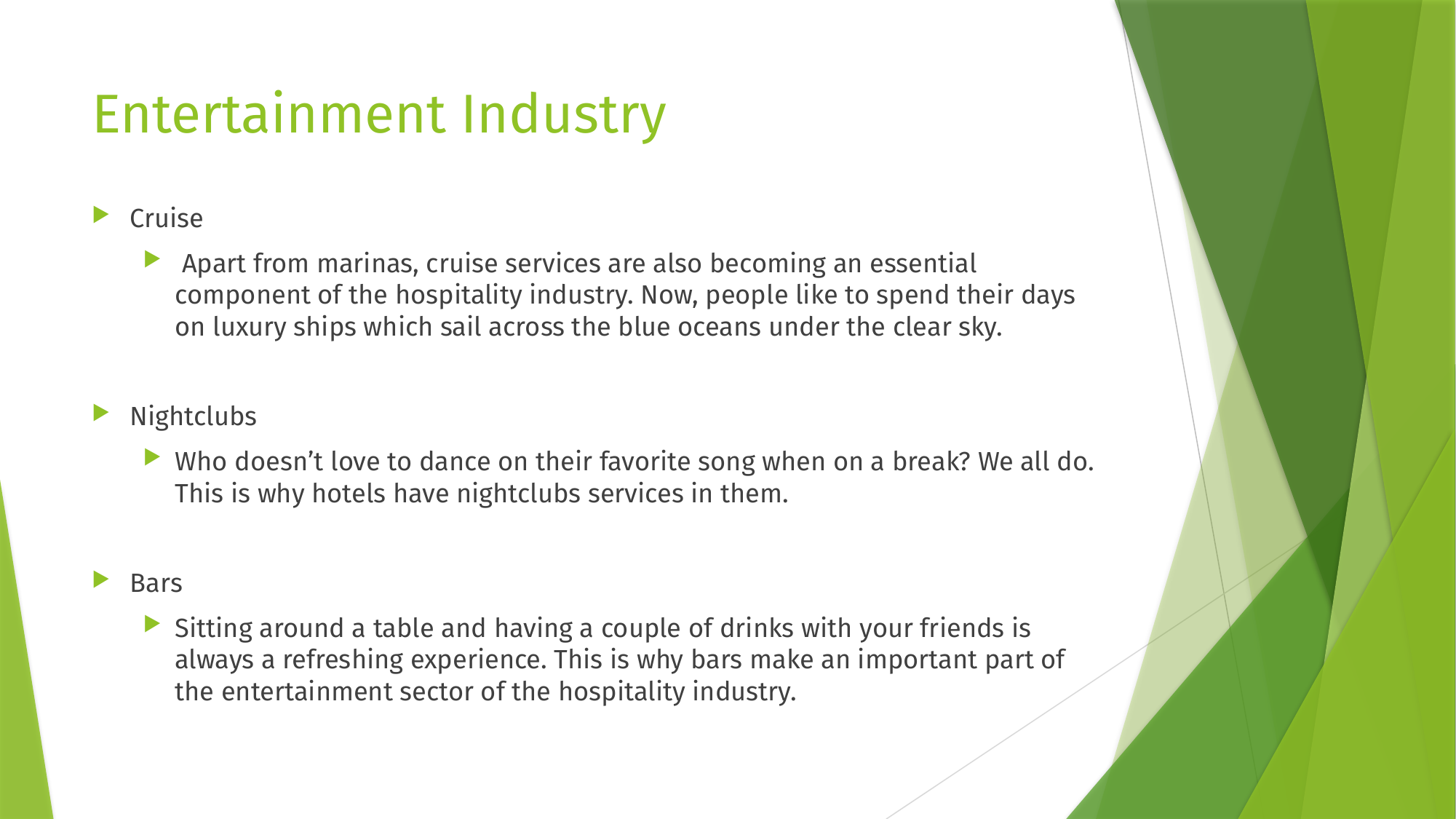

# Entertainment Industry
Cruise
 Apart from marinas, cruise services are also becoming an essential component of the hospitality industry. Now, people like to spend their days on luxury ships which sail across the blue oceans under the clear sky.

Nightclubs
Who doesn’t love to dance on their favorite song when on a break? We all do. This is why hotels have nightclubs services in them.

Bars
Sitting around a table and having a couple of drinks with your friends is always a refreshing experience. This is why bars make an important part of the entertainment sector of the hospitality industry.